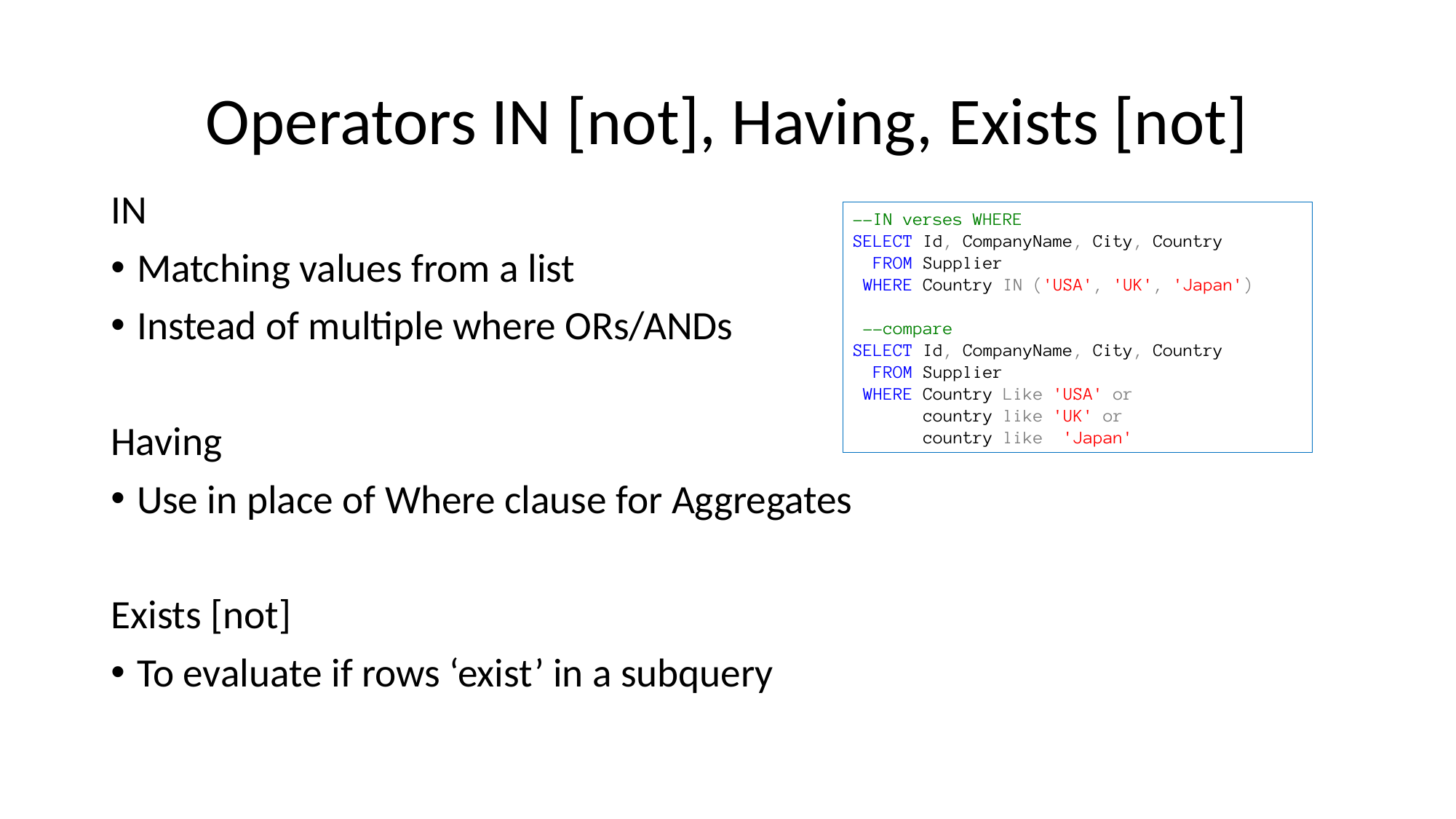

# Operators IN [not], Having, Exists [not]
IN
Matching values from a list
Instead of multiple where ORs/ANDs

Having
Use in place of Where clause for Aggregates

Exists [not]
To evaluate if rows ‘exist’ in a subquery

--IN verses WHERE
SELECT Id, CompanyName, City, Country
  FROM Supplier
 WHERE Country IN ('USA', 'UK', 'Japan')

 --compare
SELECT Id, CompanyName, City, Country
  FROM Supplier
 WHERE Country Like 'USA' or
       country like 'UK' or
       country like  'Japan'